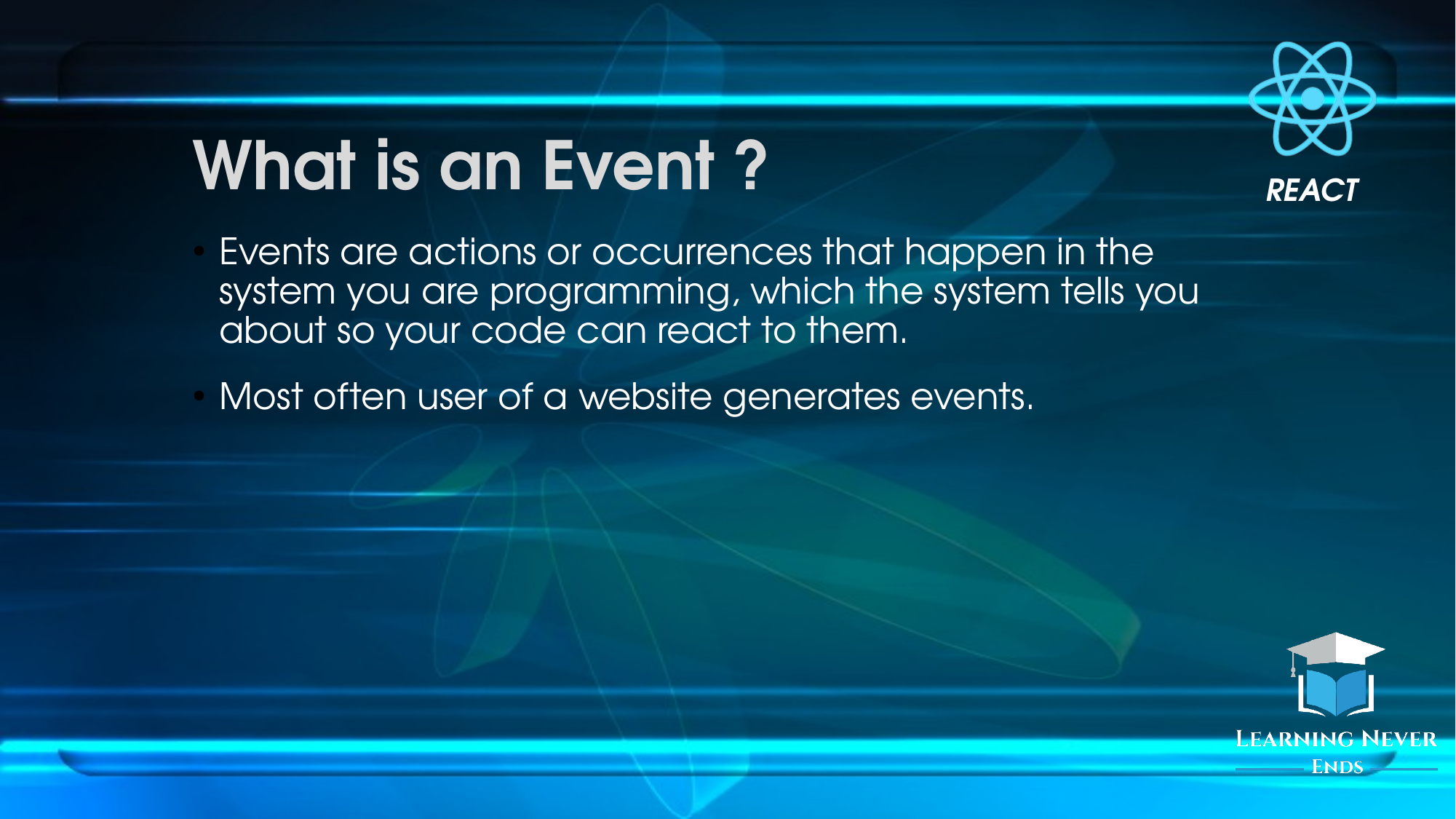

# What is an Event ?
Events are actions or occurrences that happen in the system you are programming, which the system tells you about so your code can react to them.
Most often user of a website generates events.